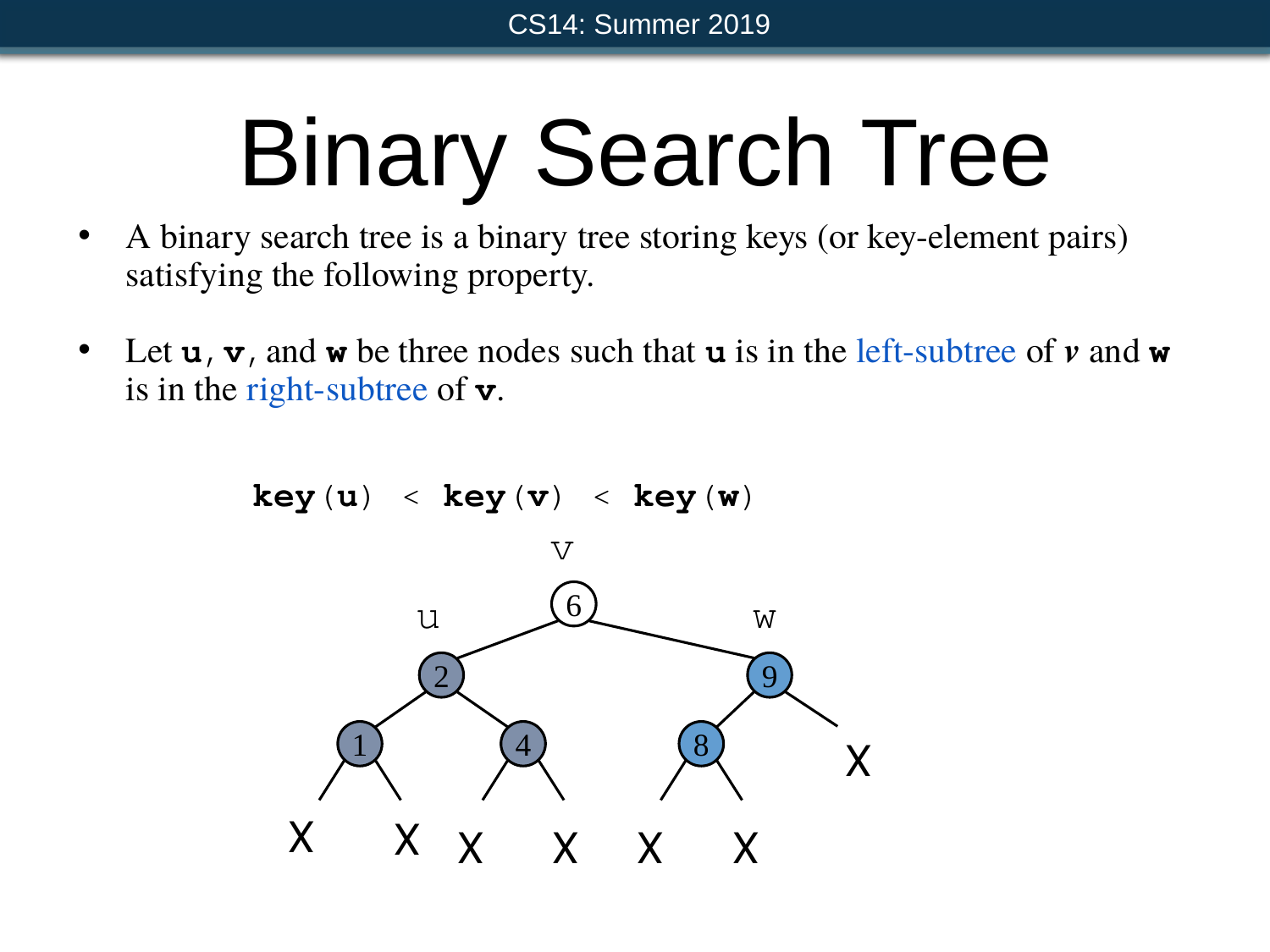

Binary Search Tree
A binary search tree is a binary tree storing keys (or key-element pairs) satisfying the following property.

Let u,v,and w be three nodes such that u is in the left-subtree of v and w is in the right-subtree of v.

		key(u) < key(v) < key(w)
v
u
w

6

9

2

8

1

4
X

X
X
X
X
X
X